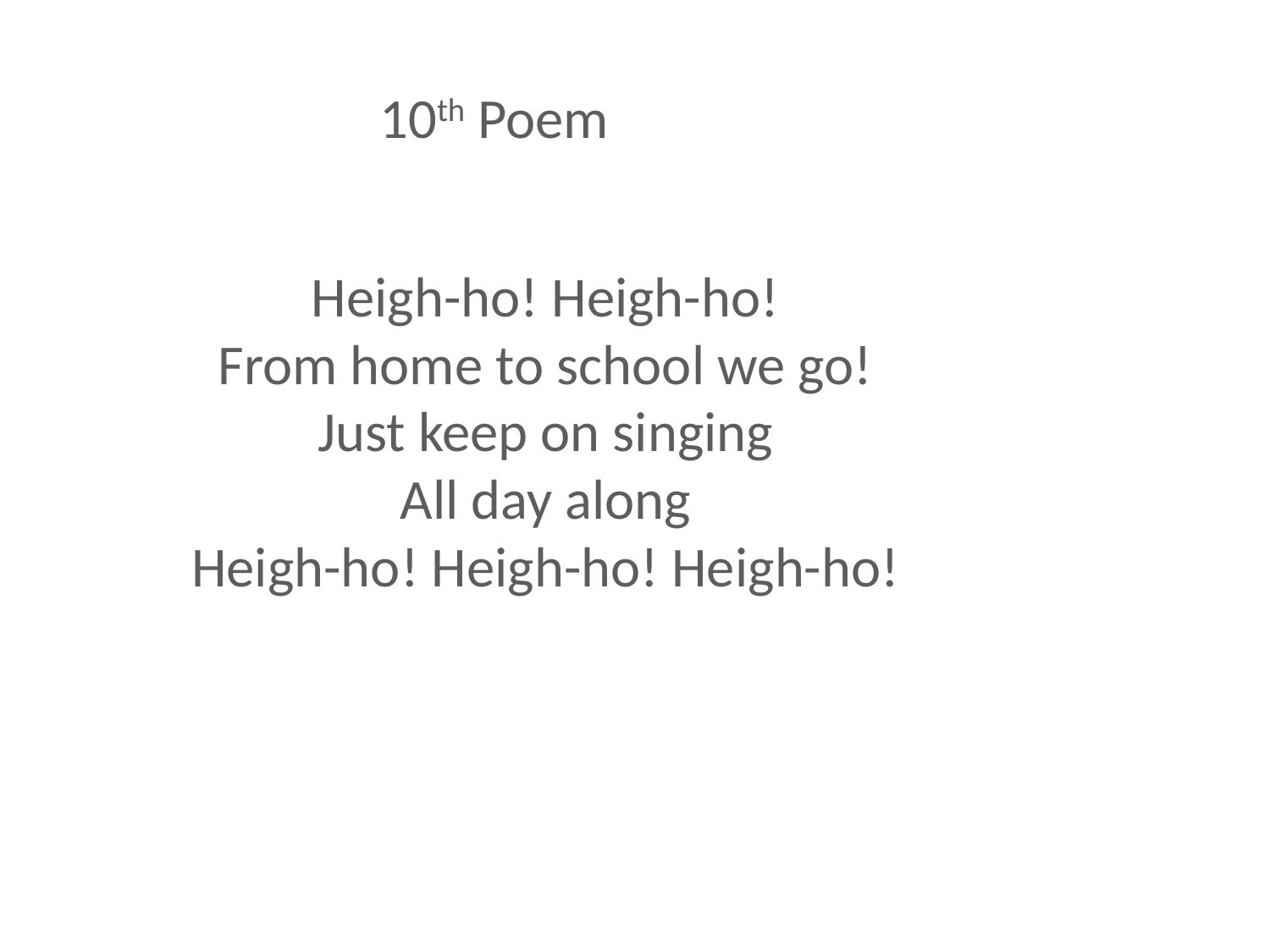

10th Poem
Heigh-ho! Heigh-ho!
From home to school we go!
Just keep on singing
All day along
Heigh-ho! Heigh-ho! Heigh-ho!